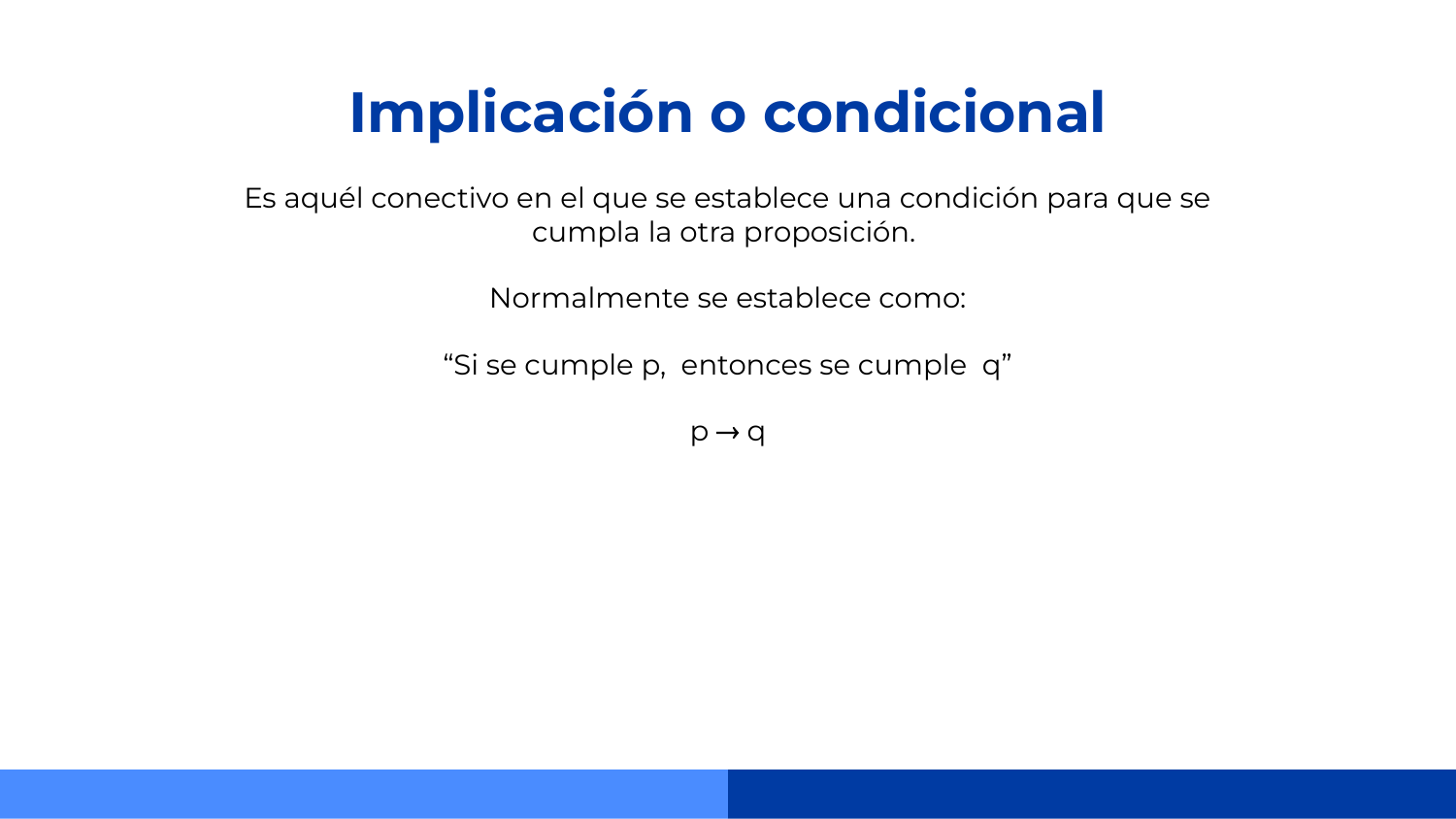

# Implicación o condicional
Es aquél conectivo en el que se establece una condición para que se cumpla la otra proposición.
Normalmente se establece como:
“Si se cumple p,  entonces se cumple  q”
p → q